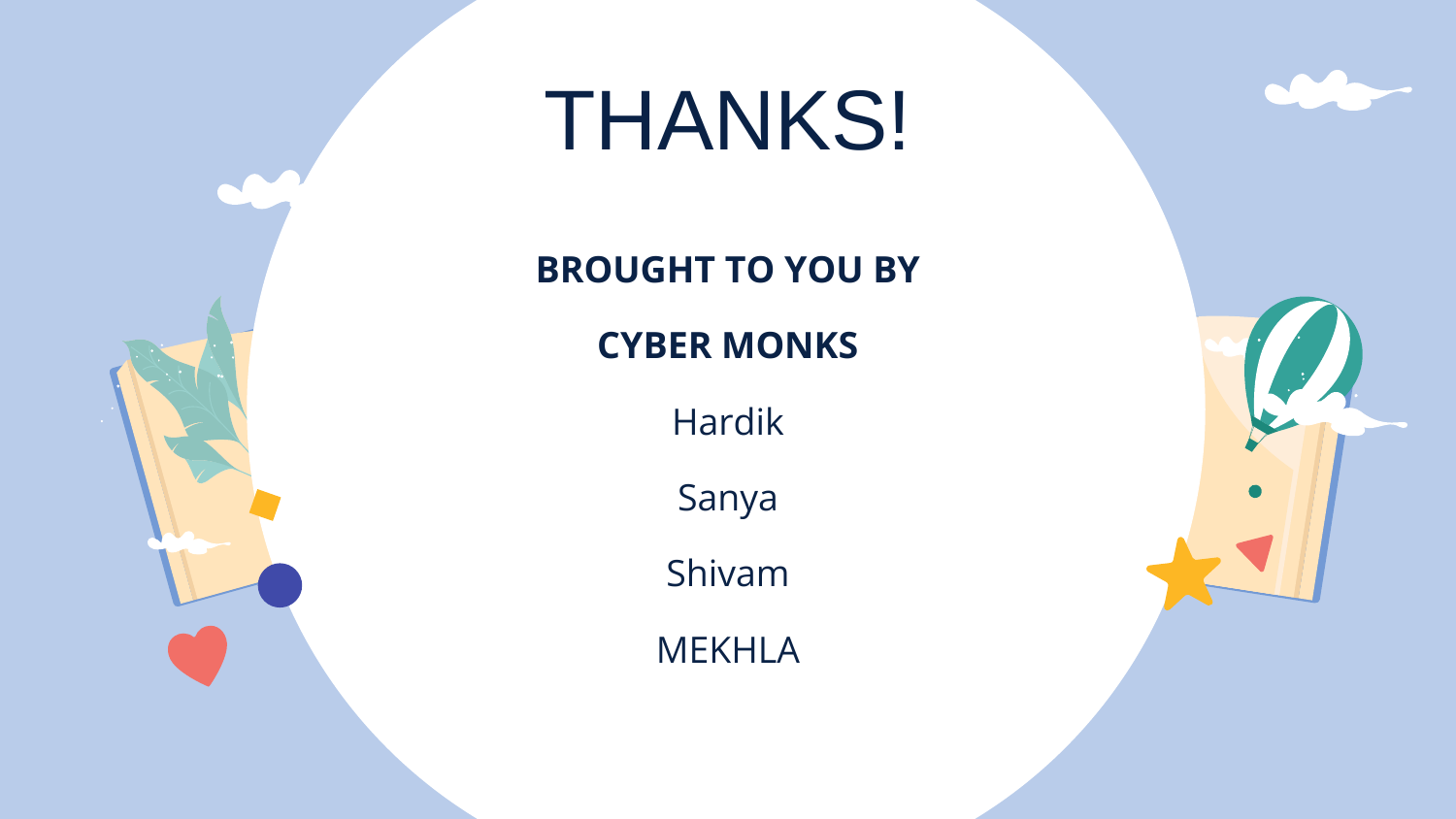

# THANKS!
BROUGHT TO YOU BY
CYBER MONKS
Hardik
Sanya
Shivam
MEKHLA